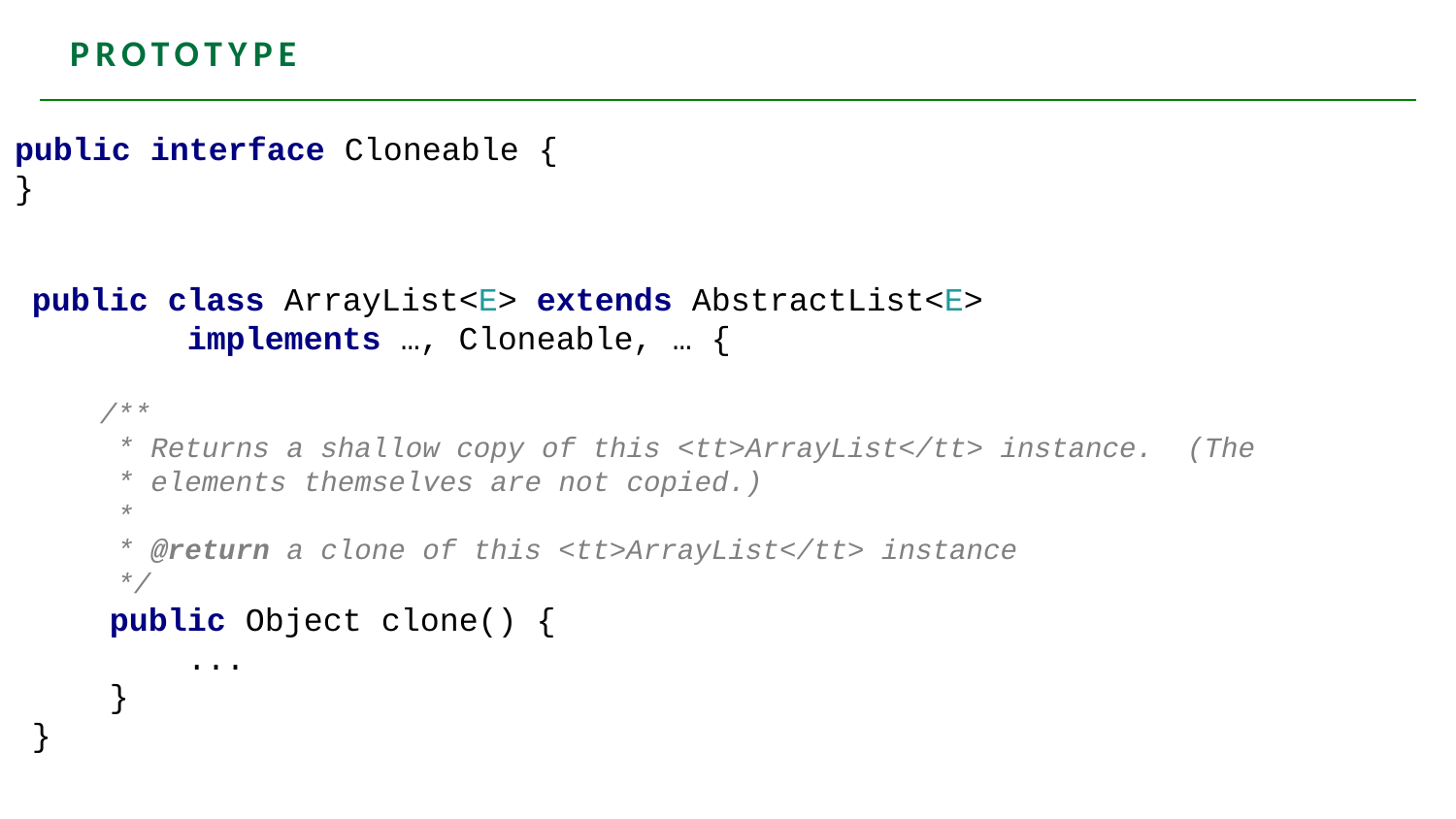

# Prototype
public interface Cloneable {
}
public class ArrayList<E> extends AbstractList<E>
        implements …, Cloneable, … {
    /**
     * Returns a shallow copy of this <tt>ArrayList</tt> instance.  (The
     * elements themselves are not copied.)
     *
     * @return a clone of this <tt>ArrayList</tt> instance
     */
    public Object clone() {
        ...
    }
}
33